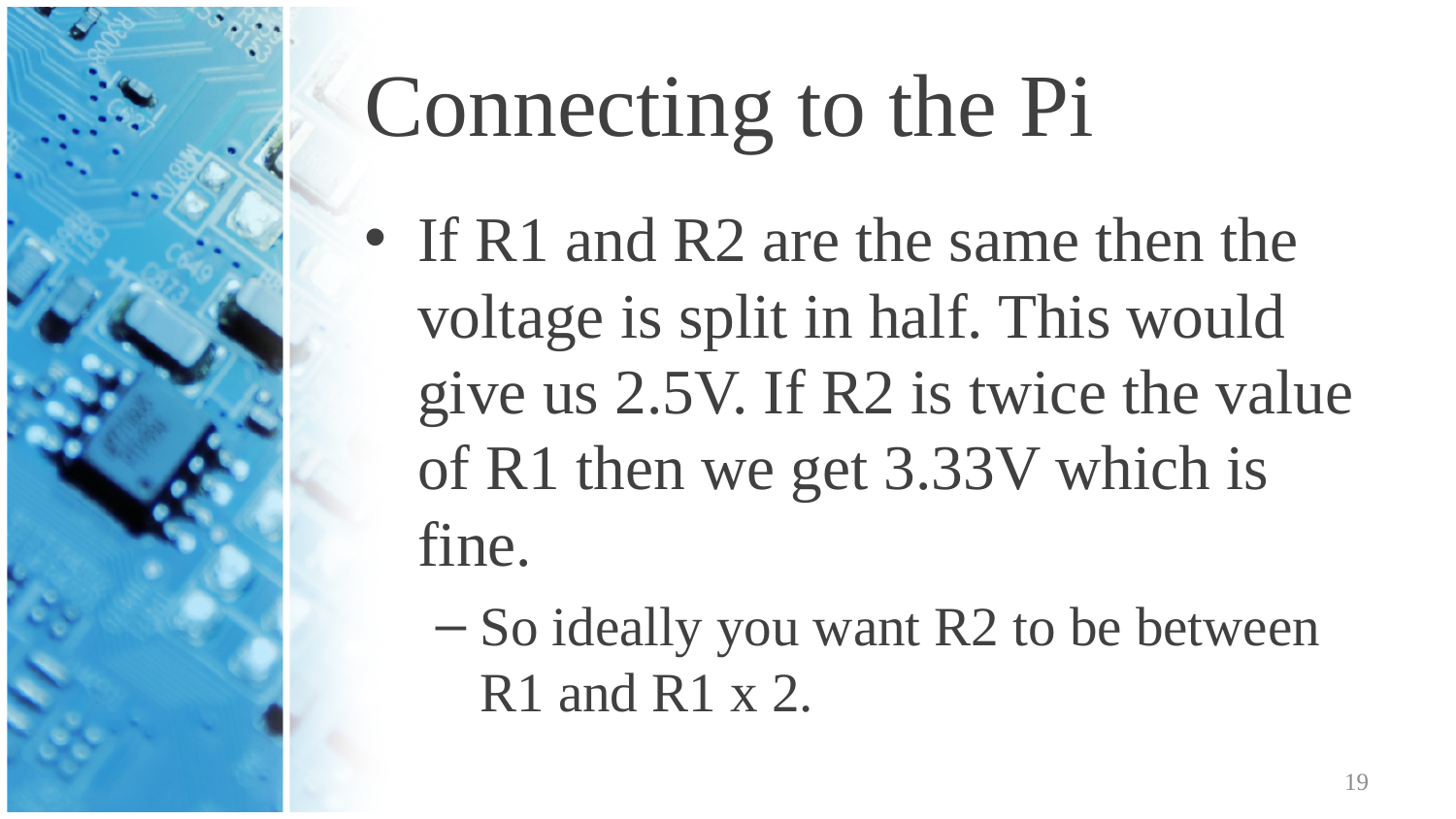

# Connecting to the Pi
If R1 and R2 are the same then the voltage is split in half. This would give us 2.5V. If R2 is twice the value of R1 then we get 3.33V which is fine.
So ideally you want R2 to be between R1 and R1 x 2.
19